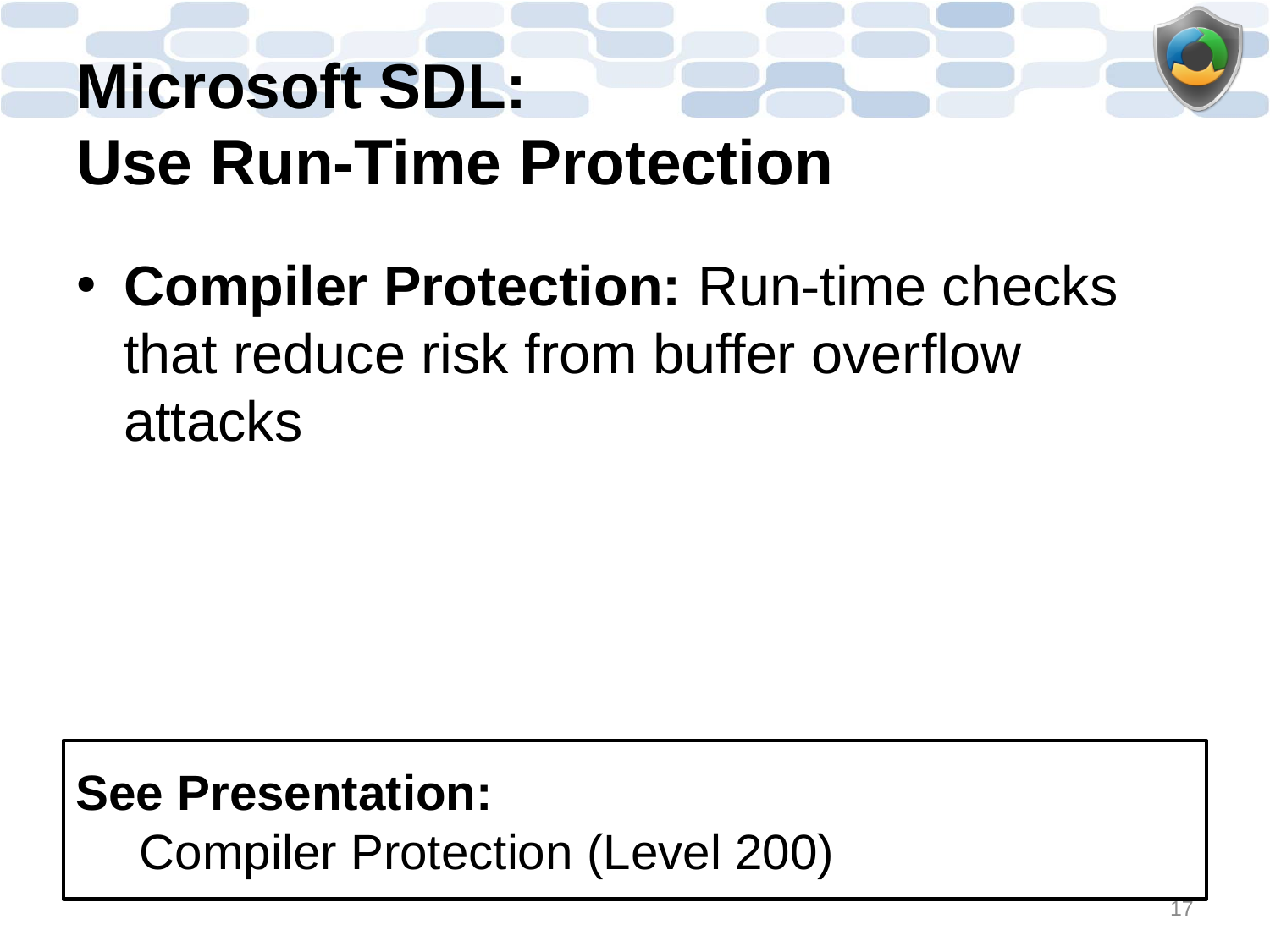

# Microsoft SDL: Use Run-Time Protection
Compiler Protection: Run-time checks that reduce risk from buffer overflow attacks

See Presentation:
Compiler Protection (Level 200)
17